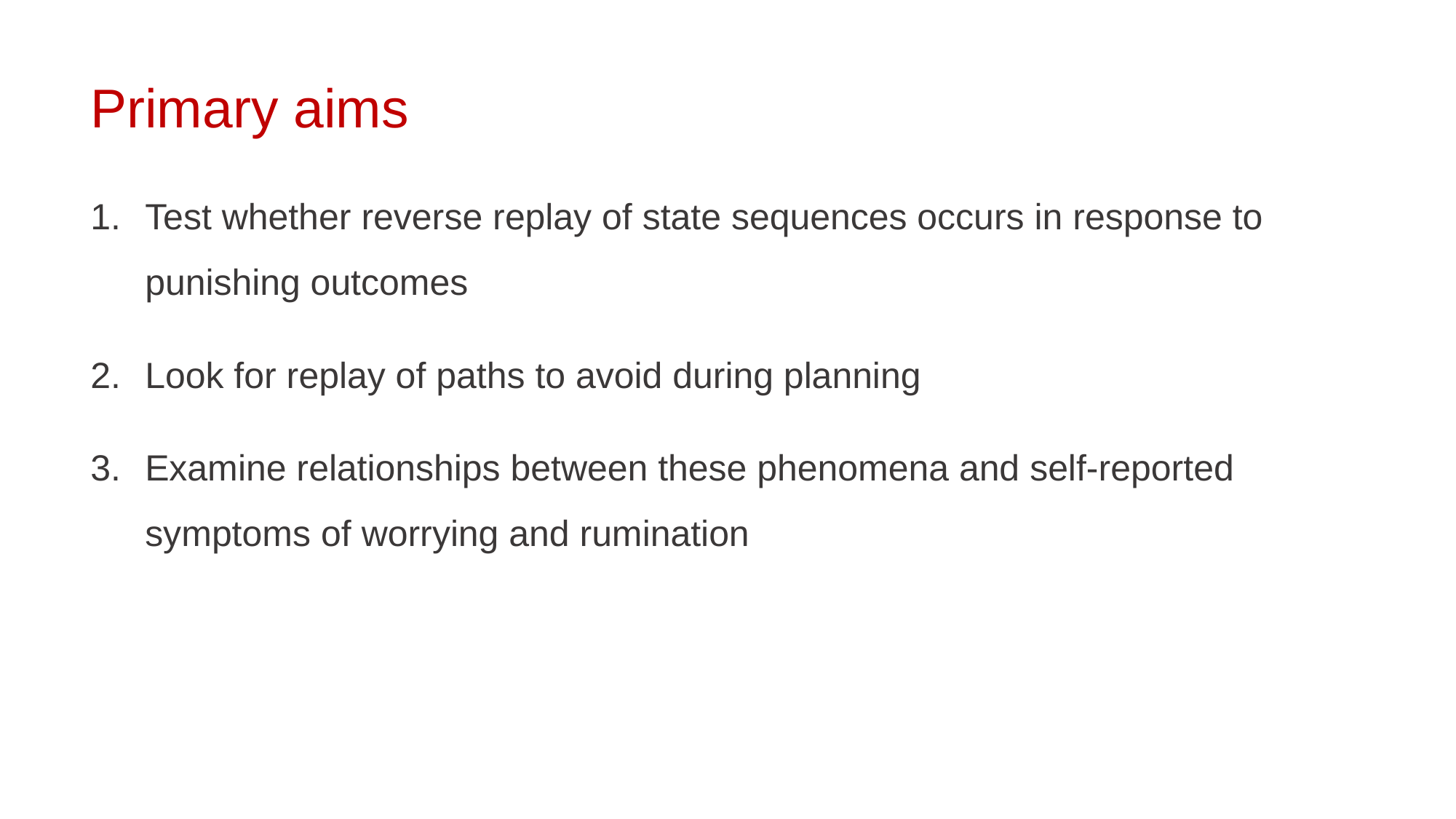

Primary aims

Test whether reverse replay of state sequences occurs in response to punishing outcomes
Look for replay of paths to avoid during planning
Examine relationships between these phenomena and self-reported symptoms of worrying and rumination